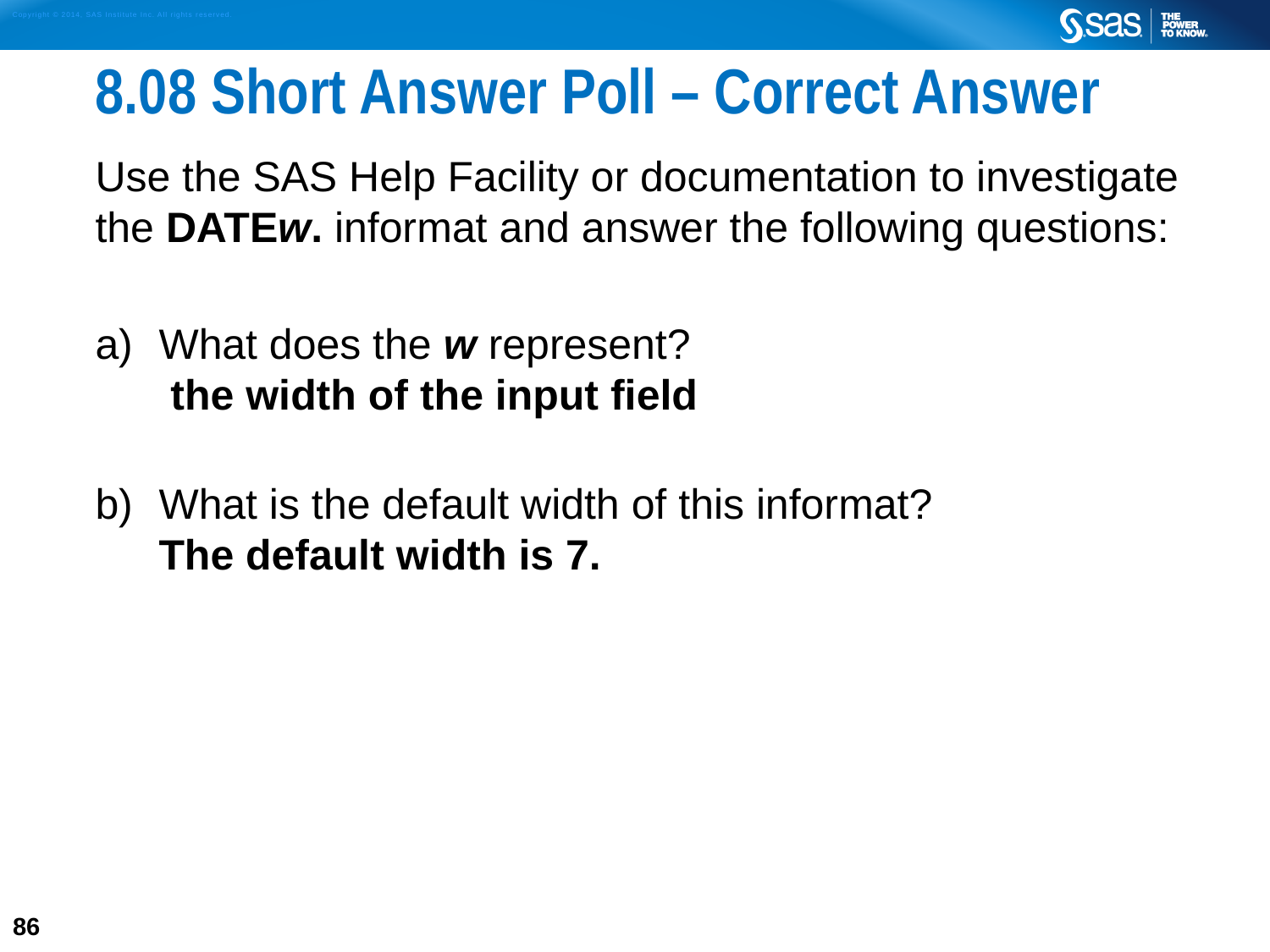

# 8.08 Short Answer Poll – Correct Answer
Use the SAS Help Facility or documentation to investigate the DATEw. informat and answer the following questions:

What does the w represent?
 the width of the input field
What is the default width of this informat?
The default width is 7.